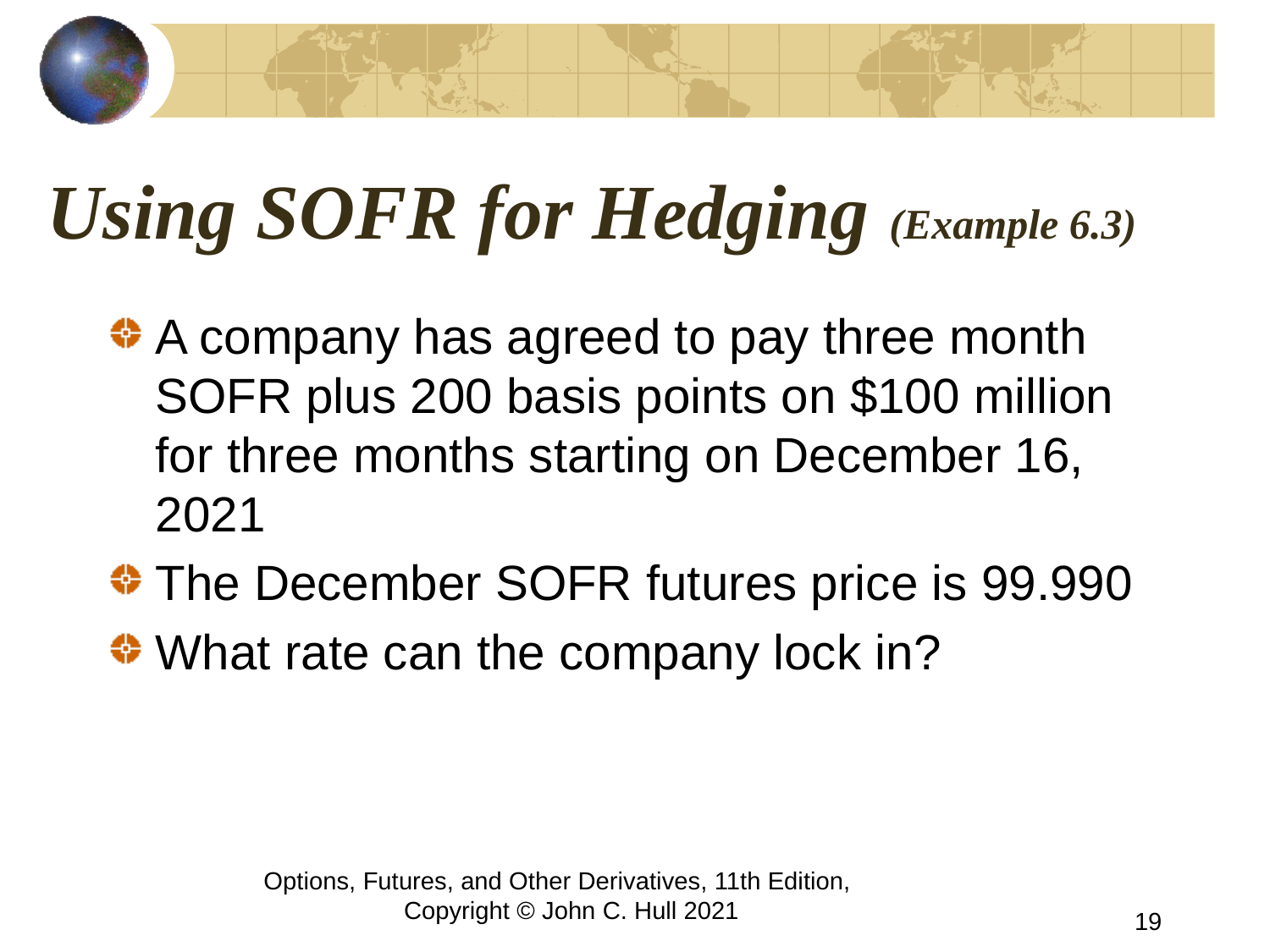

# Using SOFR for Hedging (Example 6.3)
A company has agreed to pay three month SOFR plus 200 basis points on $100 million for three months starting on December 16, 2021
The December SOFR futures price is 99.990
What rate can the company lock in?
Options, Futures, and Other Derivatives, 11th Edition,     Copyright © John C. Hull 2021
19